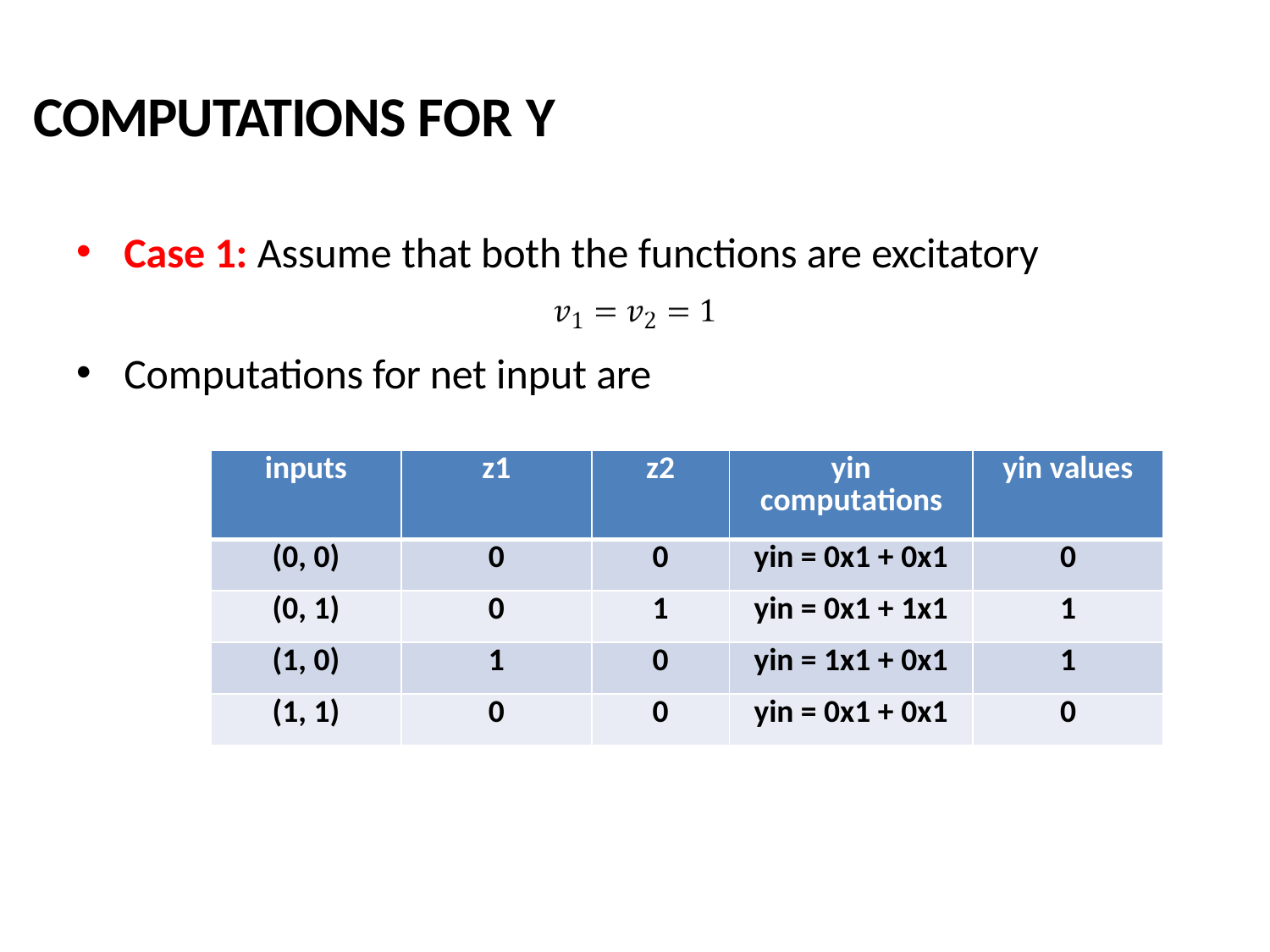

# COMPUTATIONS FOR Y
Case 1: Assume that both the functions are excitatory

Computations for net input are

| inputs | z1 | z2 | yin computations | yin values |
| --- | --- | --- | --- | --- |
| (0, 0) | 0 | 0 | yin = 0x1 + 0x1 | 0 |
| (0, 1) | 0 | 1 | yin = 0x1 + 1x1 | 1 |
| (1, 0) | 1 | 0 | yin = 1x1 + 0x1 | 1 |
| (1, 1) | 0 | 0 | yin = 0x1 + 0x1 | 0 |